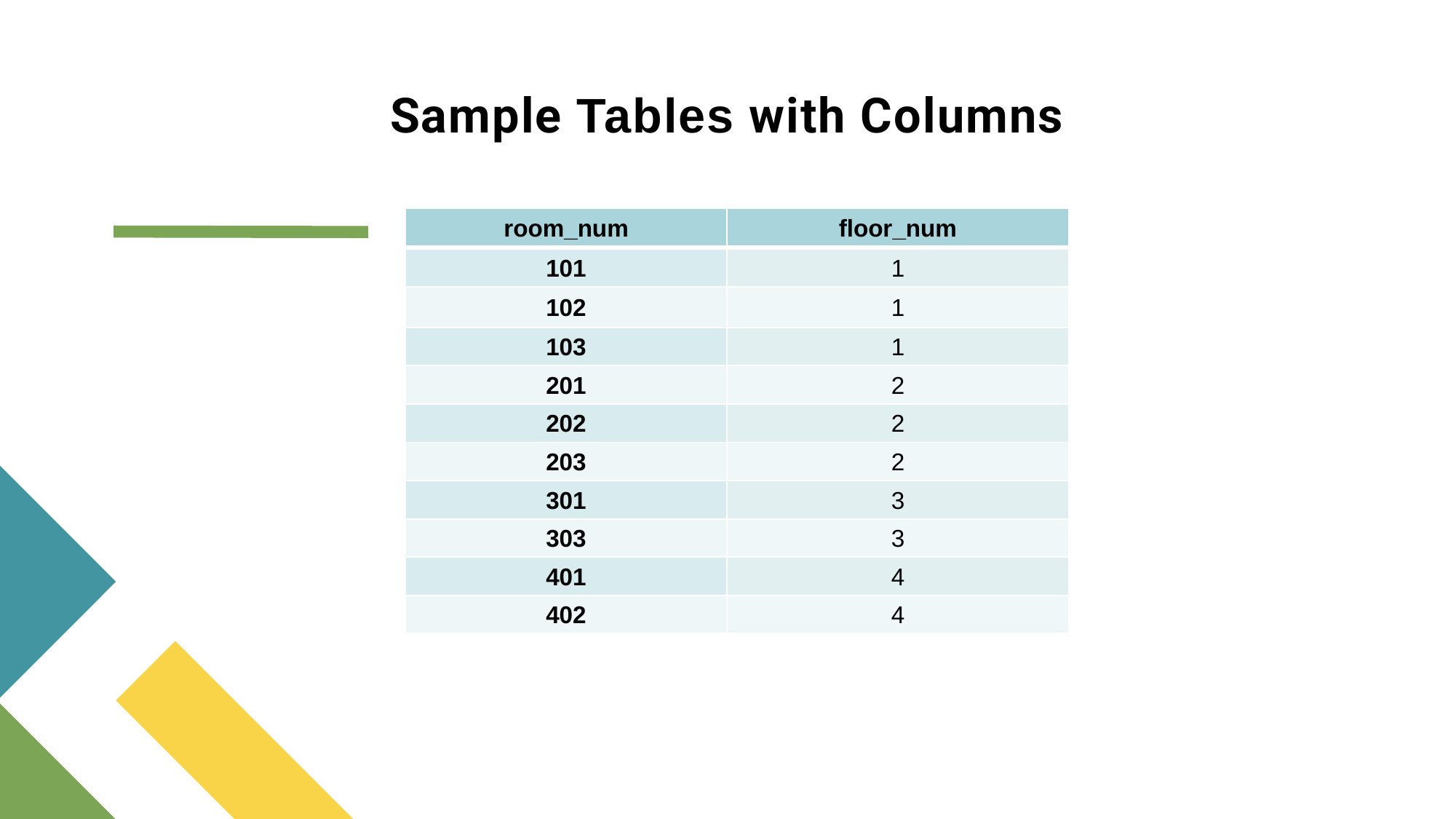

# Sample Tables with Columns
| room\_num | floor\_num |
| --- | --- |
| 101 | 1 |
| 102 | 1 |
| 103 | 1 |
| 201 | 2 |
| 202 | 2 |
| 203 | 2 |
| 301 | 3 |
| 303 | 3 |
| 401 | 4 |
| 402 | 4 |